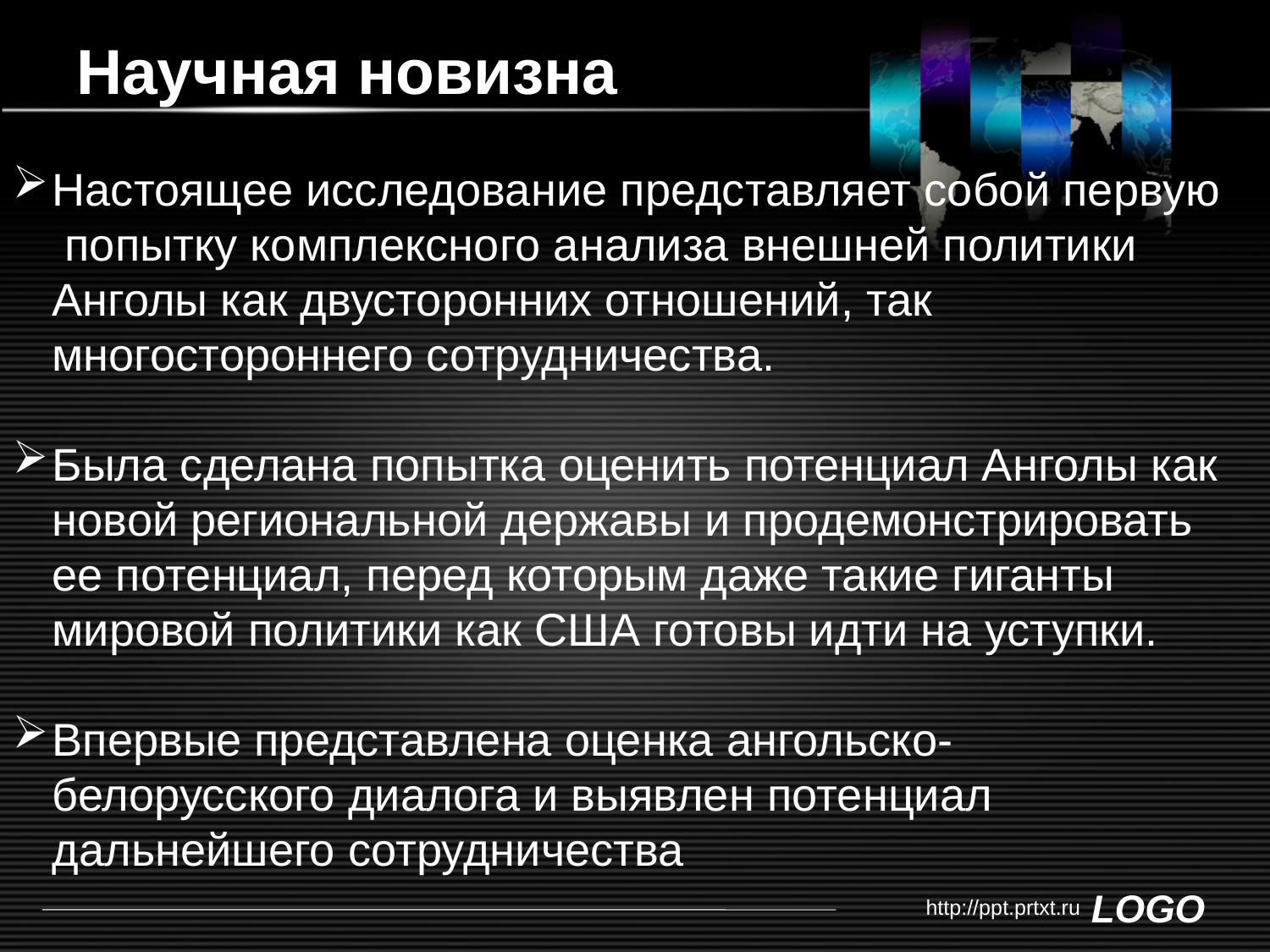

# Научная новизна

Настоящее исследование представляет собой первую  попытку комплексного анализа внешней политики  Анголы как двусторонних отношений, так многостороннего сотрудничества.

Была сделана попытка оценить потенциал Анголы как новой региональной державы и продемонстрировать ее потенциал, перед которым даже такие гиганты мировой политики как США готовы идти на уступки.

Впервые представлена оценка ангольско-белорусского диалога и выявлен потенциал дальнейшего сотрудничества
http://ppt.prtxt.ru